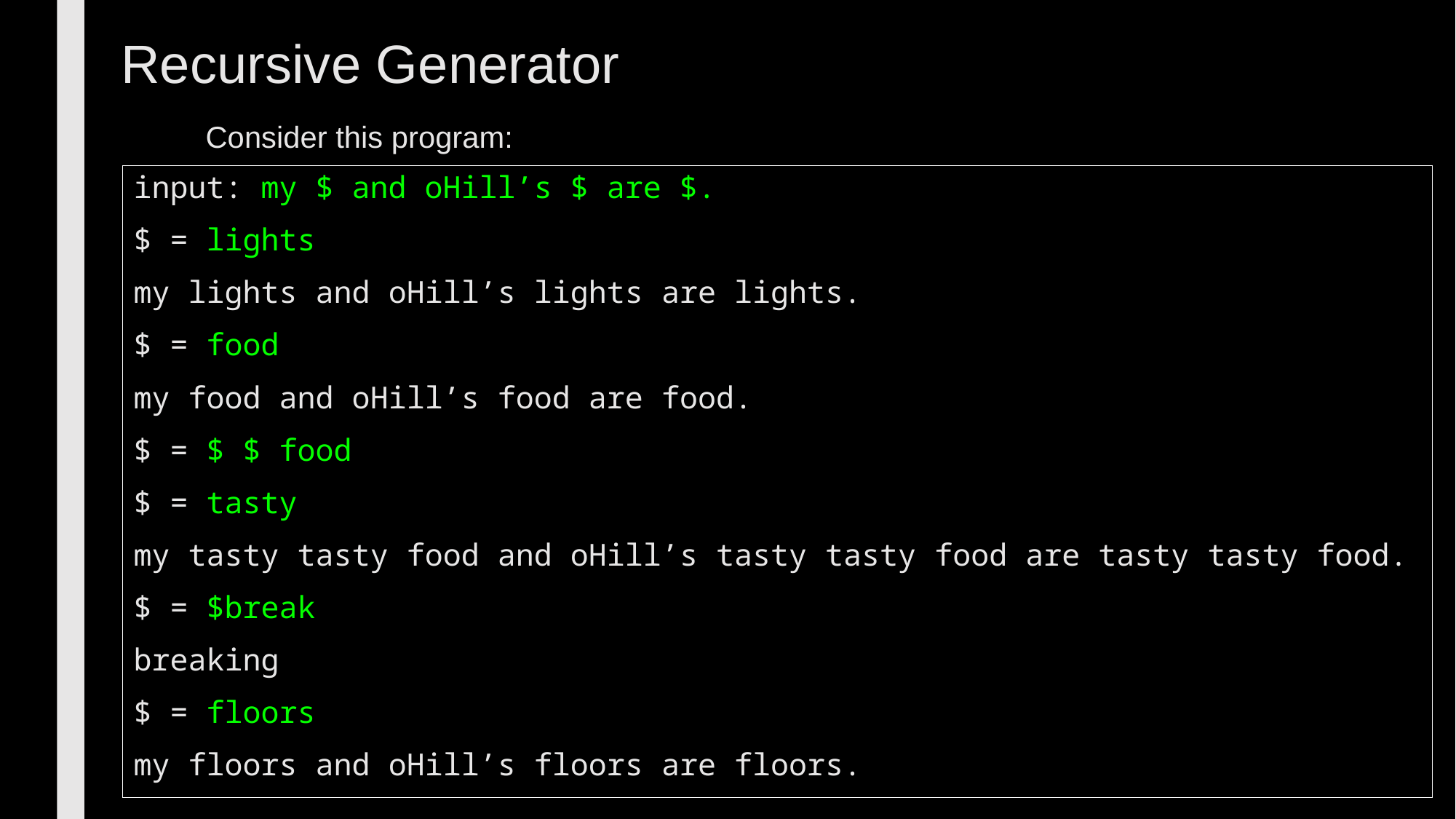

# Recursive Generator
Consider this program:
input: my $ and oHill’s $ are $.
$ = lights
my lights and oHill’s lights are lights.
$ = food
my food and oHill’s food are food.
$ = $ $ food
$ = tasty
my tasty tasty food and oHill’s tasty tasty food are tasty tasty food.
$ = $break
breaking
$ = floors
my floors and oHill’s floors are floors.